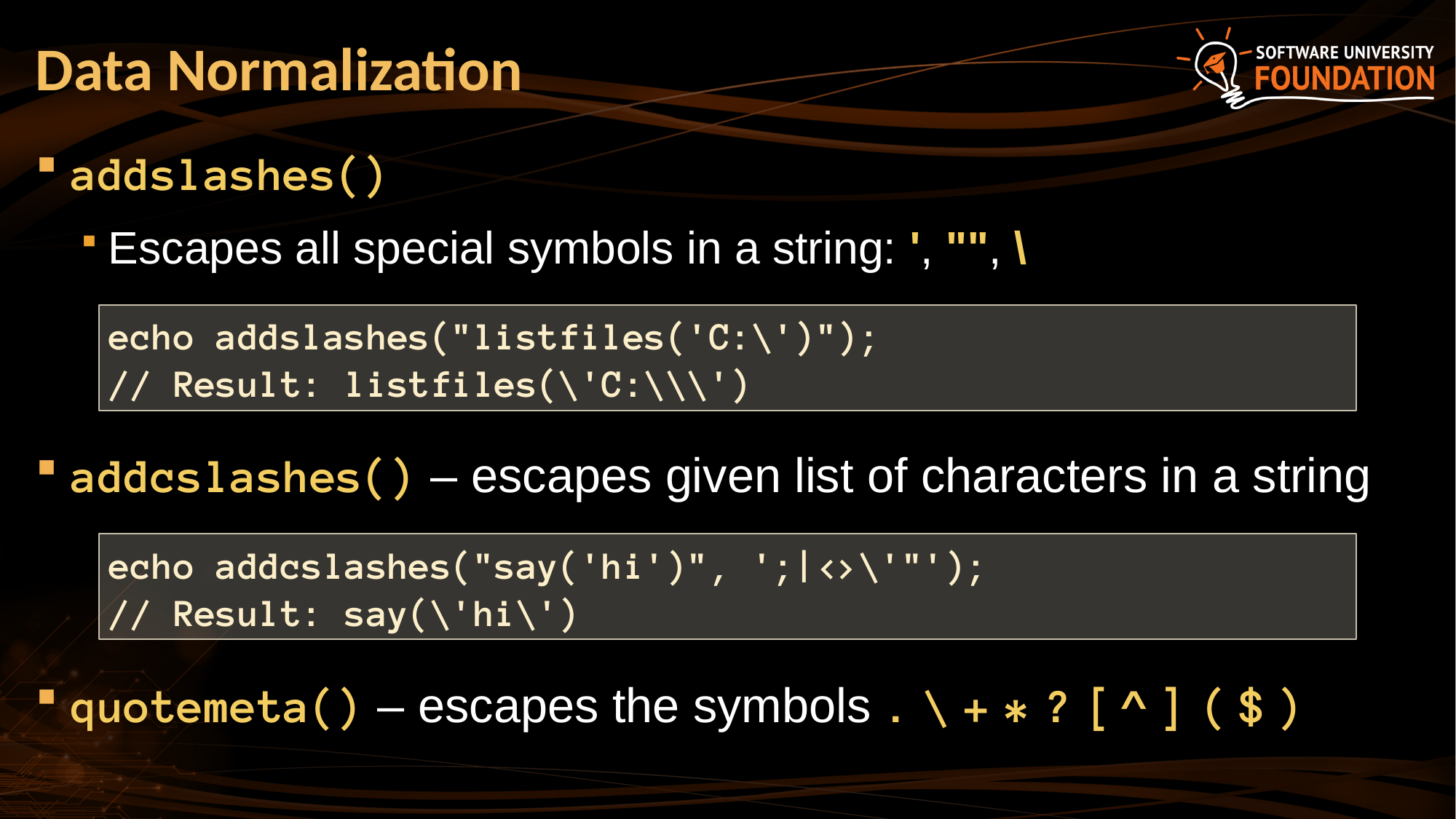

# Data Normalization
addslashes()
Escapes all special symbols in a string: ', "", \

addcslashes() – escapes given list of characters in a string

quotemeta() – escapes the symbols . \ + * ? [ ^ ] ( $ )
echo addslashes("listfiles('C:\')");
// Result: listfiles(\'C:\\\')
echo addcslashes("say('hi')", ';|<>\'"');
// Result: say(\'hi\')